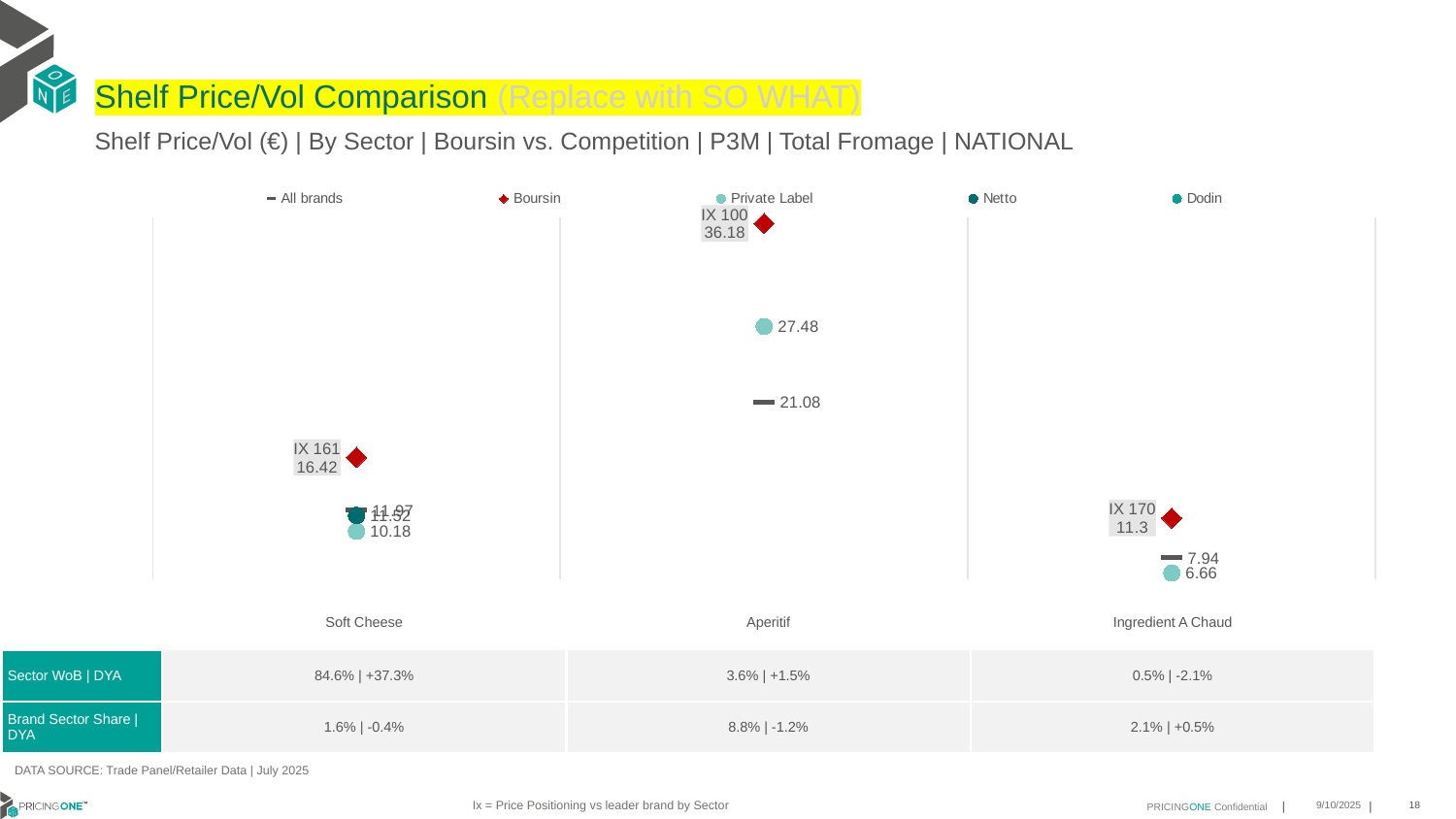

# Shelf Price/Vol Comparison (Replace with SO WHAT)
Shelf Price/Vol (€) | By Sector | Boursin vs. Competition | P3M | Total Fromage | NATIONAL

### Chart

| Category | All brands | Boursin | Private Label | Netto | Dodin |
|---|---|---|---|---|---|
| IX 161 | 11.97 | 16.42 | 10.18 | 11.52 | None |
| IX 100 | 21.08 | 36.18 | 27.48 | None | None |
| IX 170 | 7.94 | 11.3 | 6.66 | None | None |
|  | Soft Cheese | Aperitif | Ingredient A Chaud |
| --- | --- | --- | --- |
| Sector WoB | DYA | 84.6% | +37.3% | 3.6% | +1.5% | 0.5% | -2.1% |
| Brand Sector Share | DYA | 1.6% | -0.4% | 8.8% | -1.2% | 2.1% | +0.5% |
DATA SOURCE: Trade Panel/Retailer Data | July 2025
Ix = Price Positioning vs leader brand by Sector
9/10/2025
18